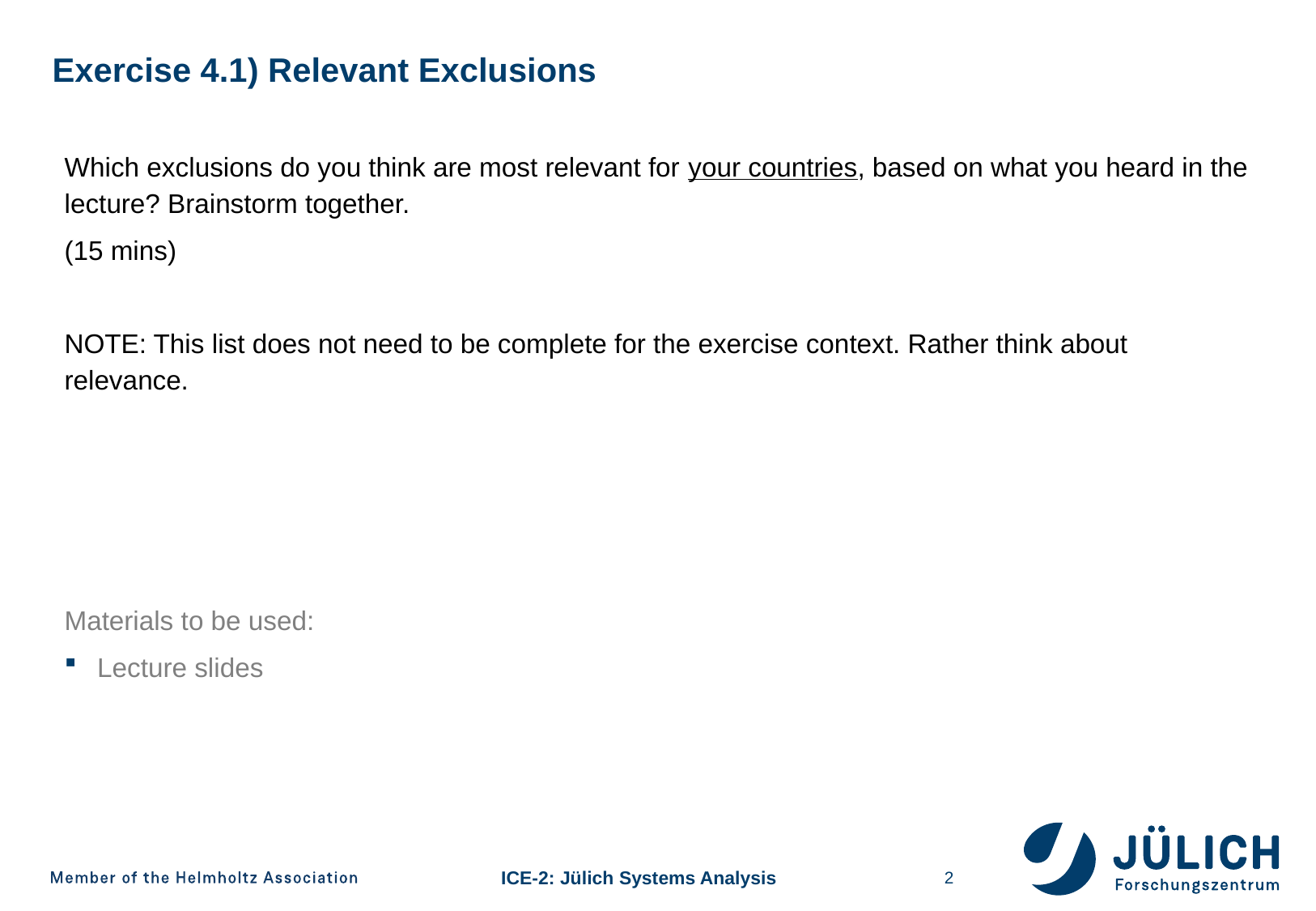

# Exercise 4.1) Relevant Exclusions
Which exclusions do you think are most relevant for your countries, based on what you heard in the lecture? Brainstorm together.
(15 mins)

NOTE: This list does not need to be complete for the exercise context. Rather think about relevance.
Materials to be used:
Lecture slides

2